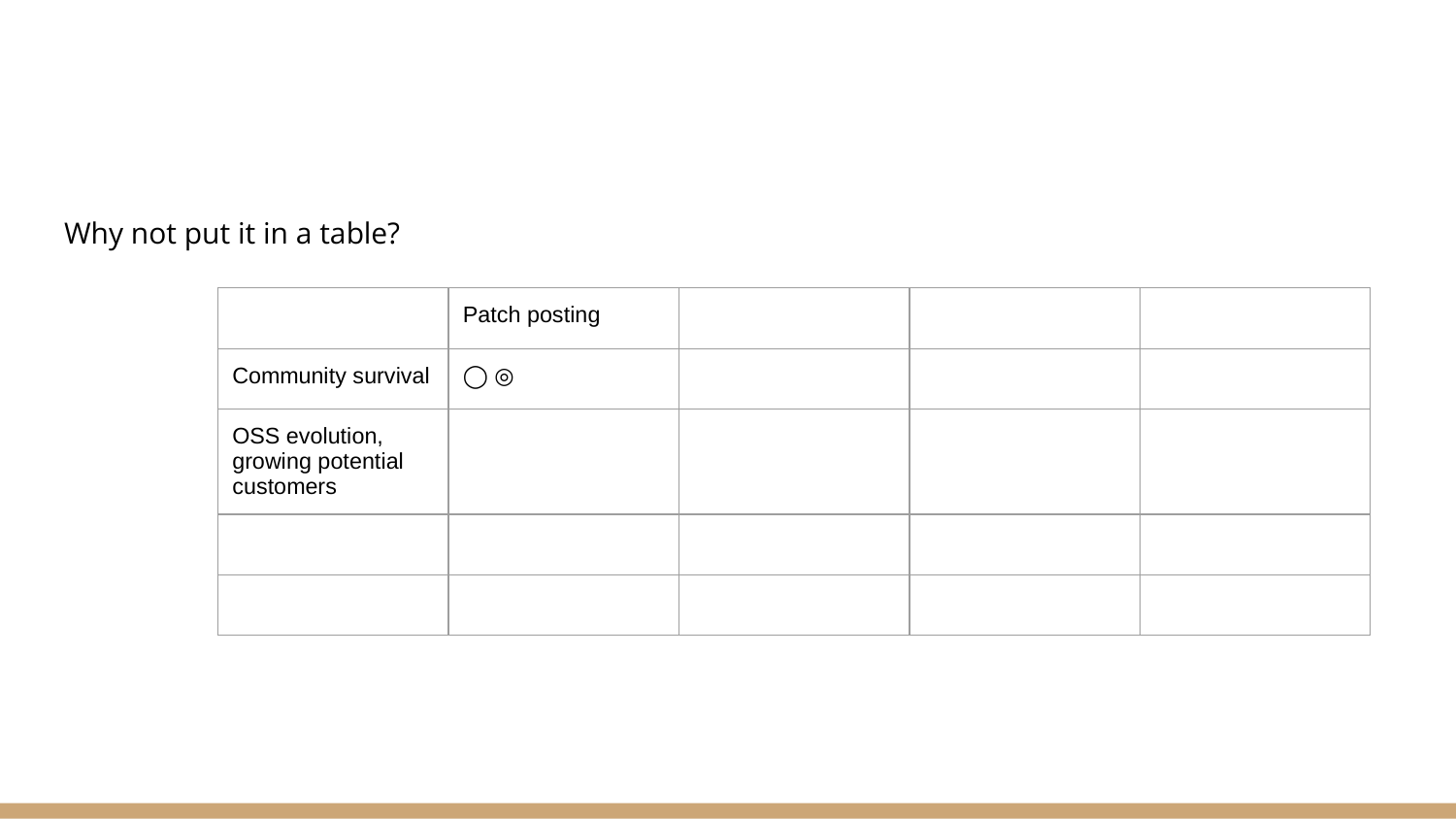

#
OSS as a platform
If you're on it,
and you're using certain features of OSS
to provide a service,
is it?
Why not put it in a table?
|  | Patch posting |  |  |  |
| --- | --- | --- | --- | --- |
| Community survival | ◯ ◎ |  |  |  |
| OSS evolution, growing potential customers |  |  |  |  |
|  |  |  |  |  |
|  |  |  |  |  |